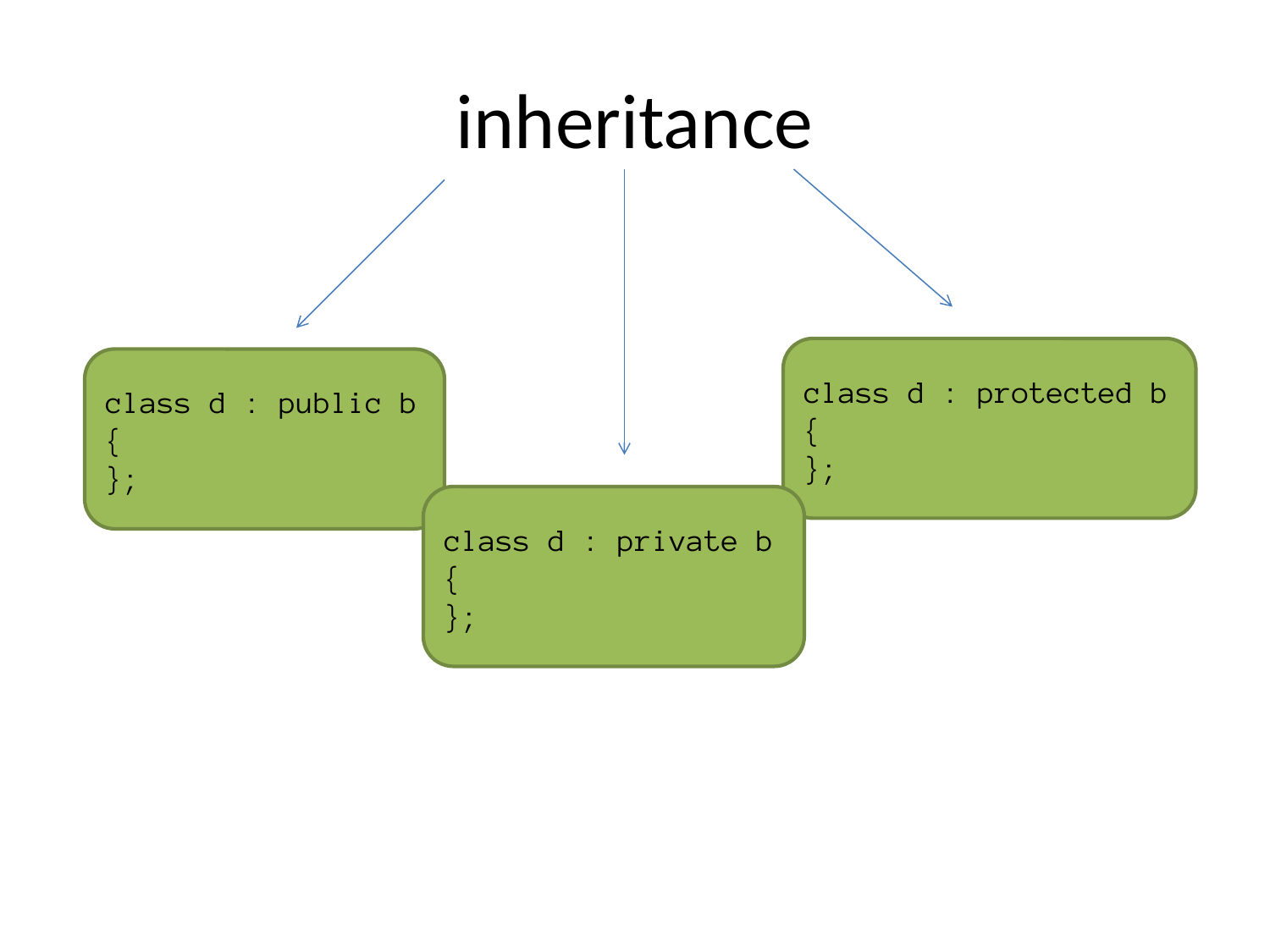

# inheritance
class d : protected b
{
};
class d : public b
{
};
class d : private b
{
};